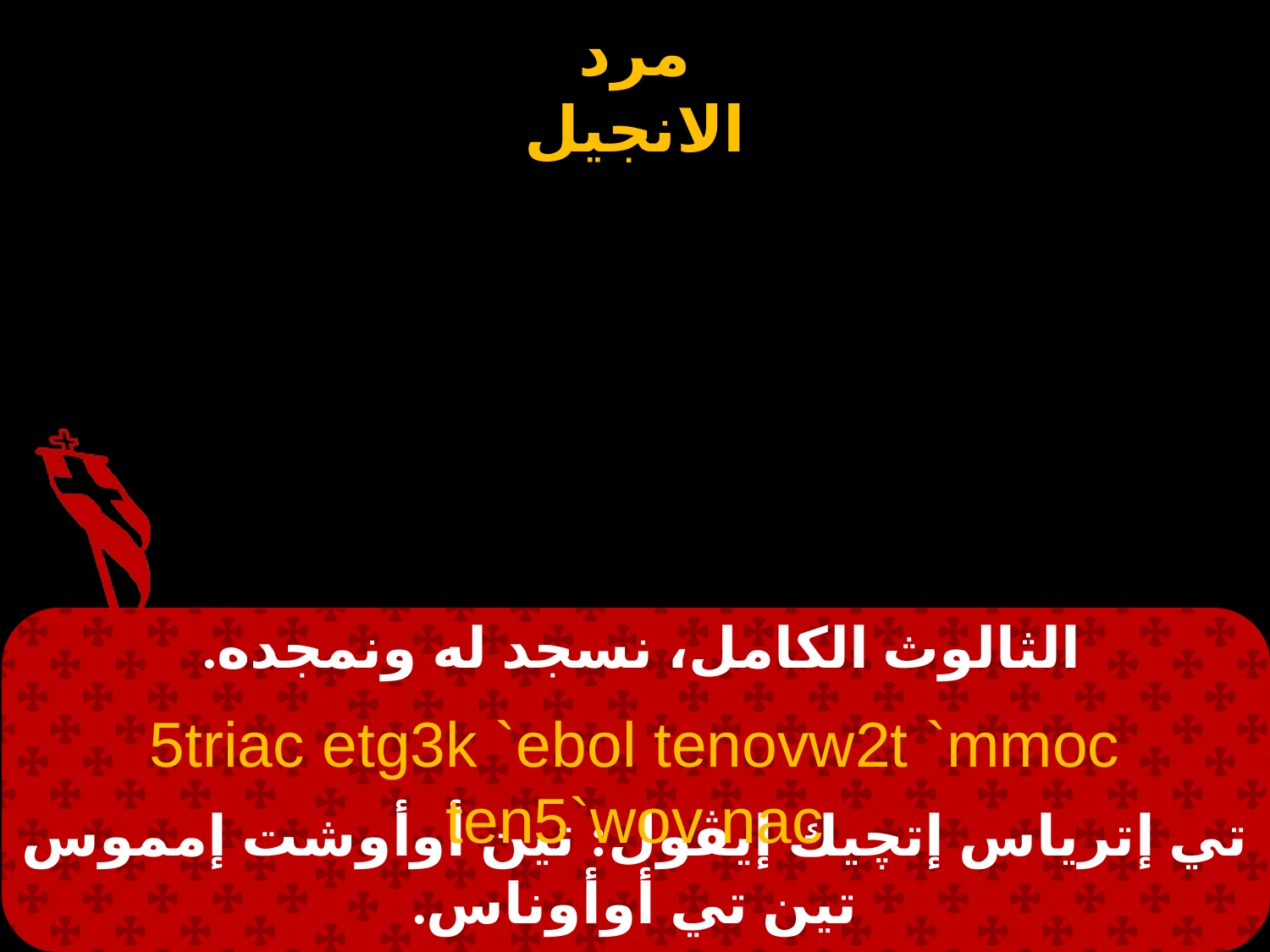

# الثالوث الكامل، نسجد له ونمجده.
5triac etg3k `ebol tenovw2t `mmoc ten5`wov nac
تي إترياس إتچيك إيڤول: تين أوأوشت إمموس تين تي أوأوناس.